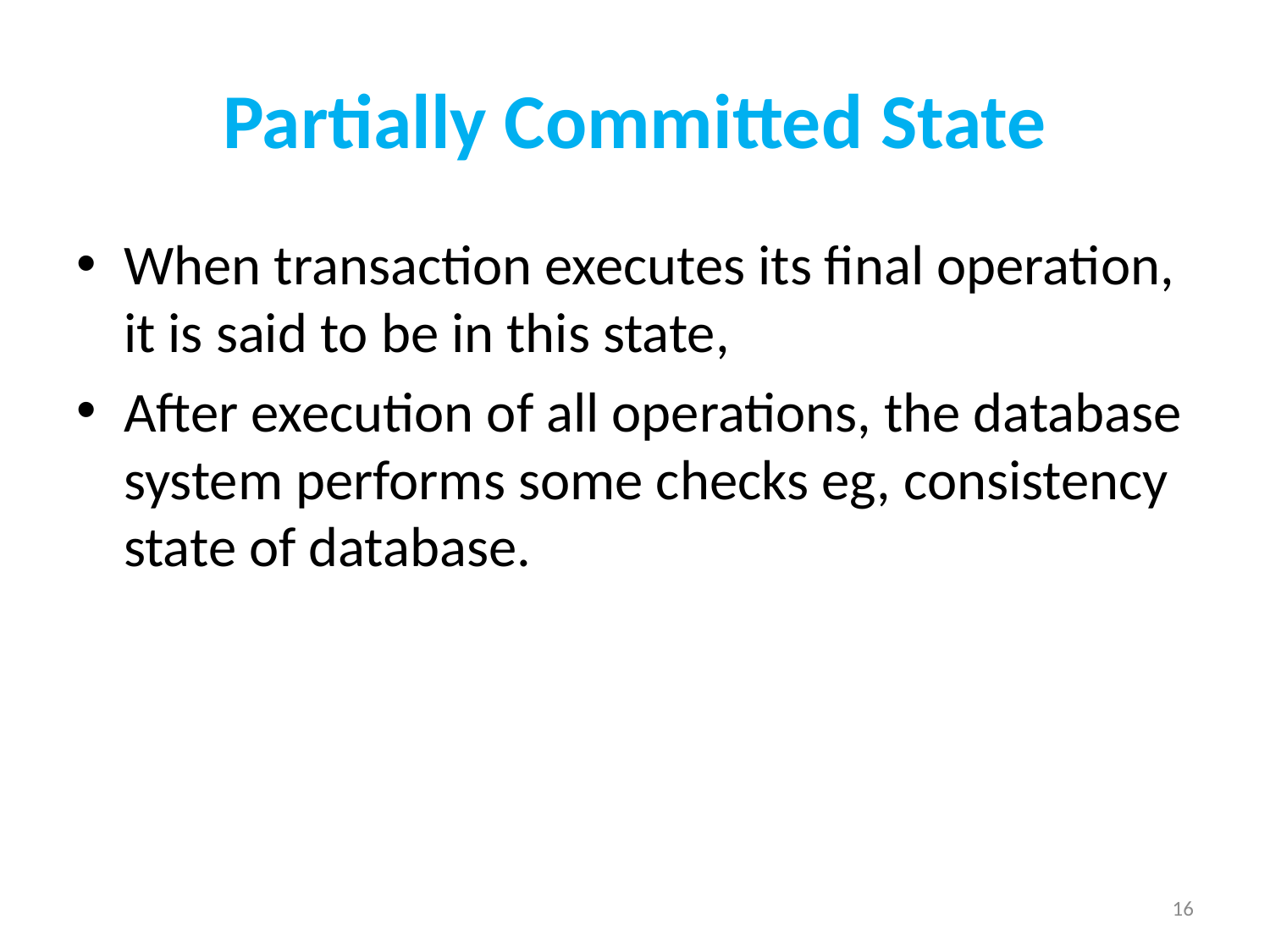

# Partially Committed State
When transaction executes its final operation, it is said to be in this state,
After execution of all operations, the database system performs some checks eg, consistency state of database.
16